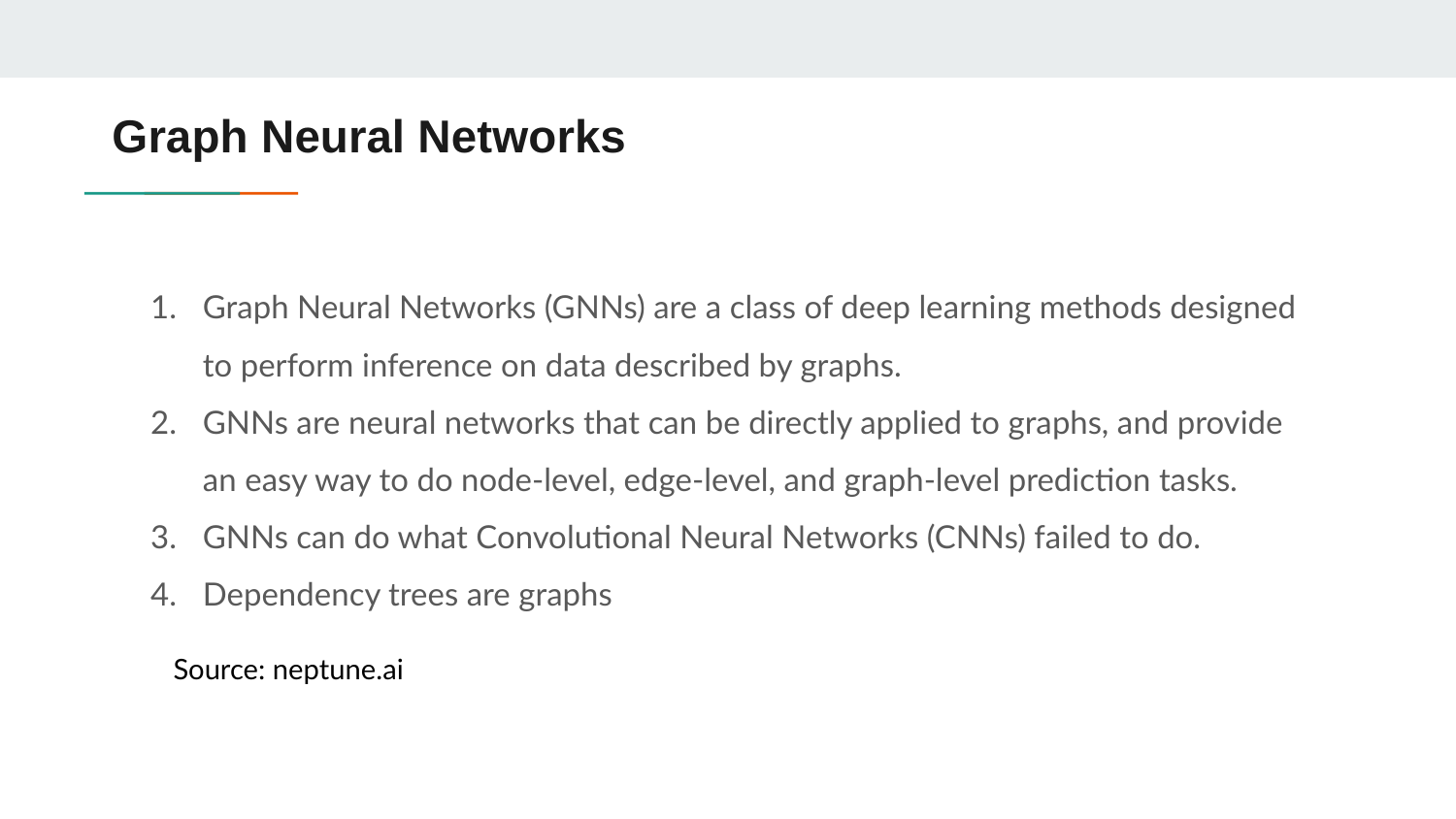

# Graph Neural Networks
Graph Neural Networks (GNNs) are a class of deep learning methods designed to perform inference on data described by graphs.
GNNs are neural networks that can be directly applied to graphs, and provide an easy way to do node-level, edge-level, and graph-level prediction tasks.
GNNs can do what Convolutional Neural Networks (CNNs) failed to do.
Dependency trees are graphs
Source: neptune.ai